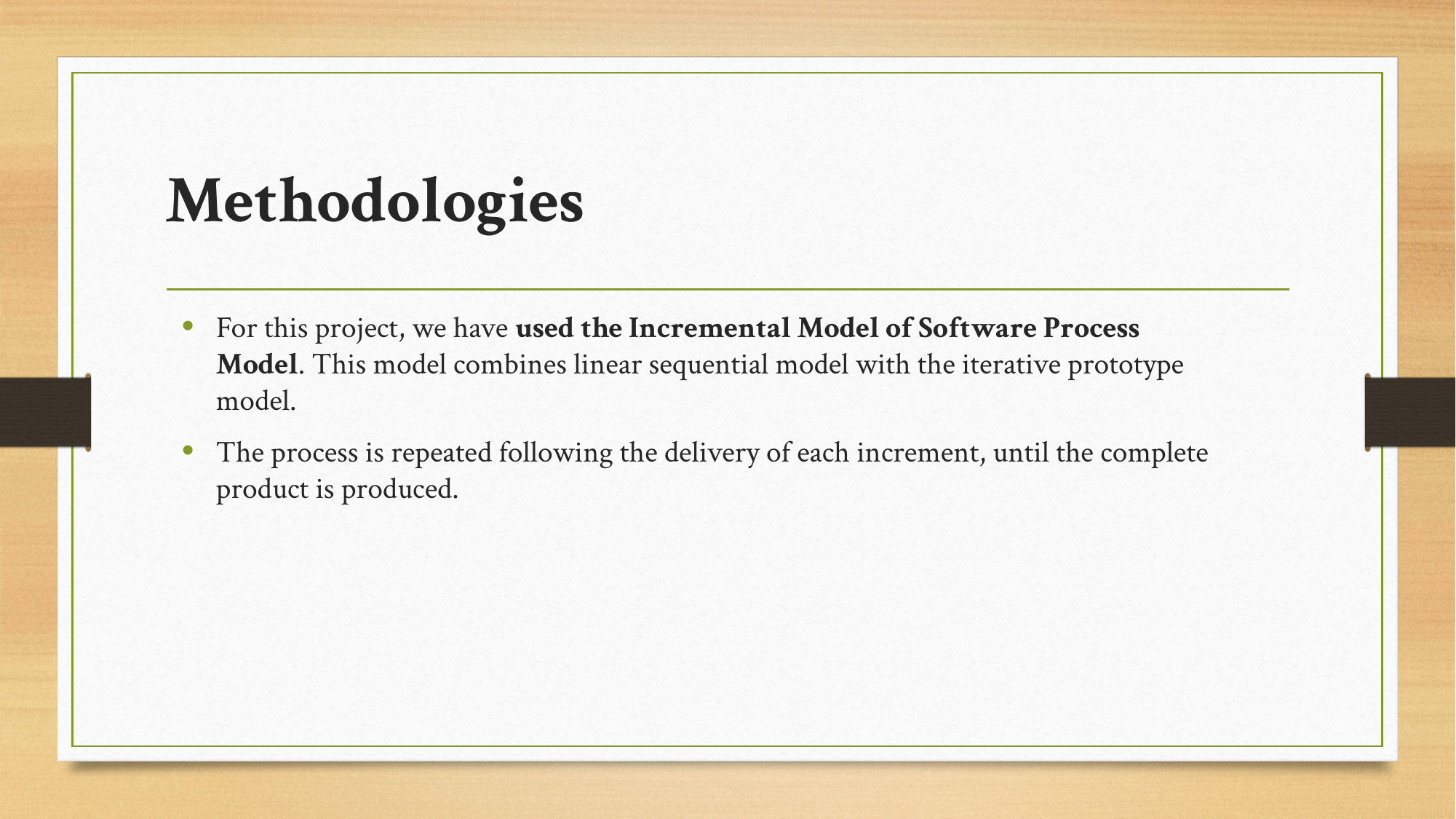

# Methodologies
For this project, we have used the Incremental Model of Software Process Model. This model combines linear sequential model with the iterative prototype model.
The process is repeated following the delivery of each increment, until the complete product is produced.